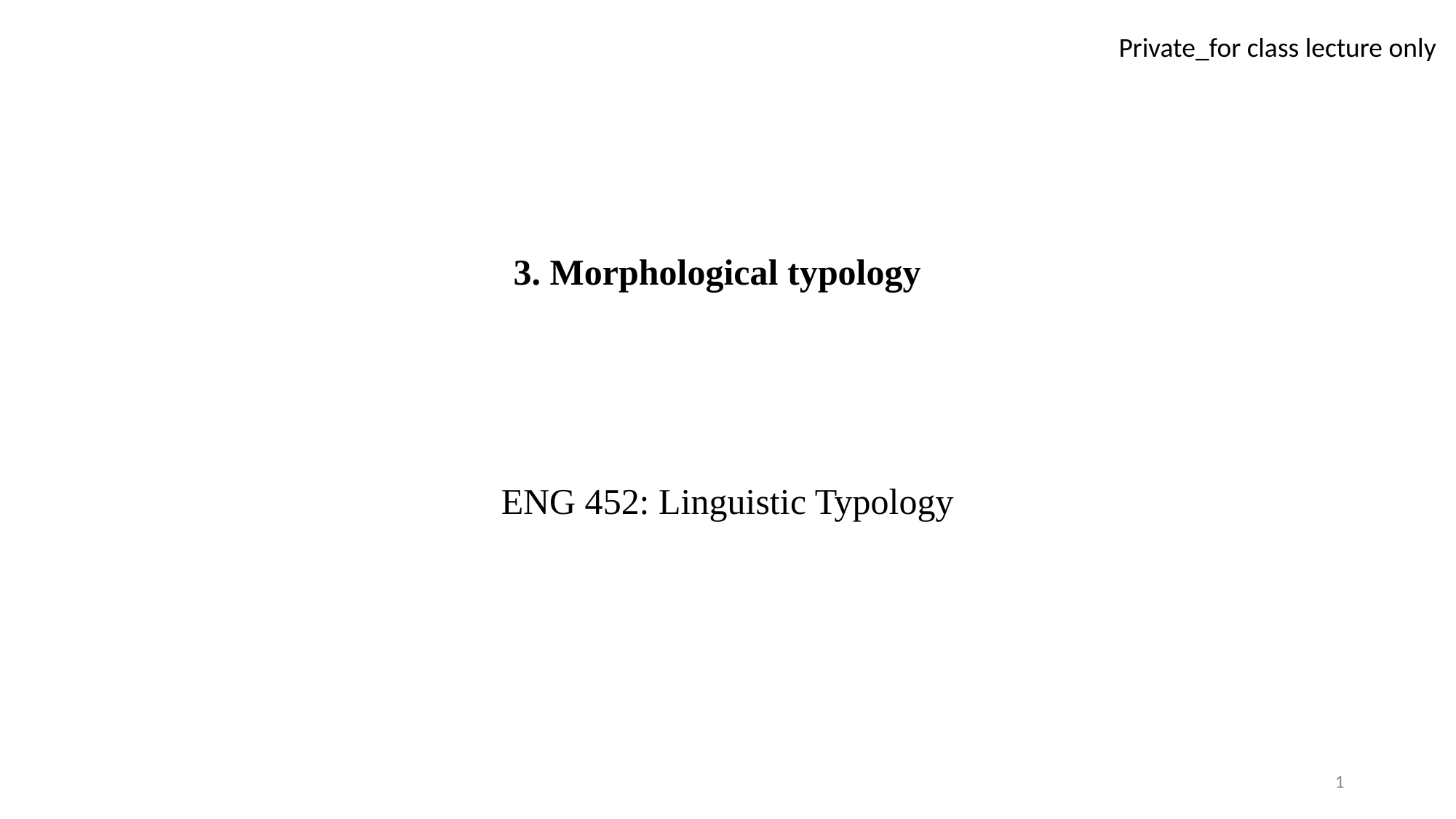

# 3. Morphological typology
ENG 452: Linguistic Typology
1